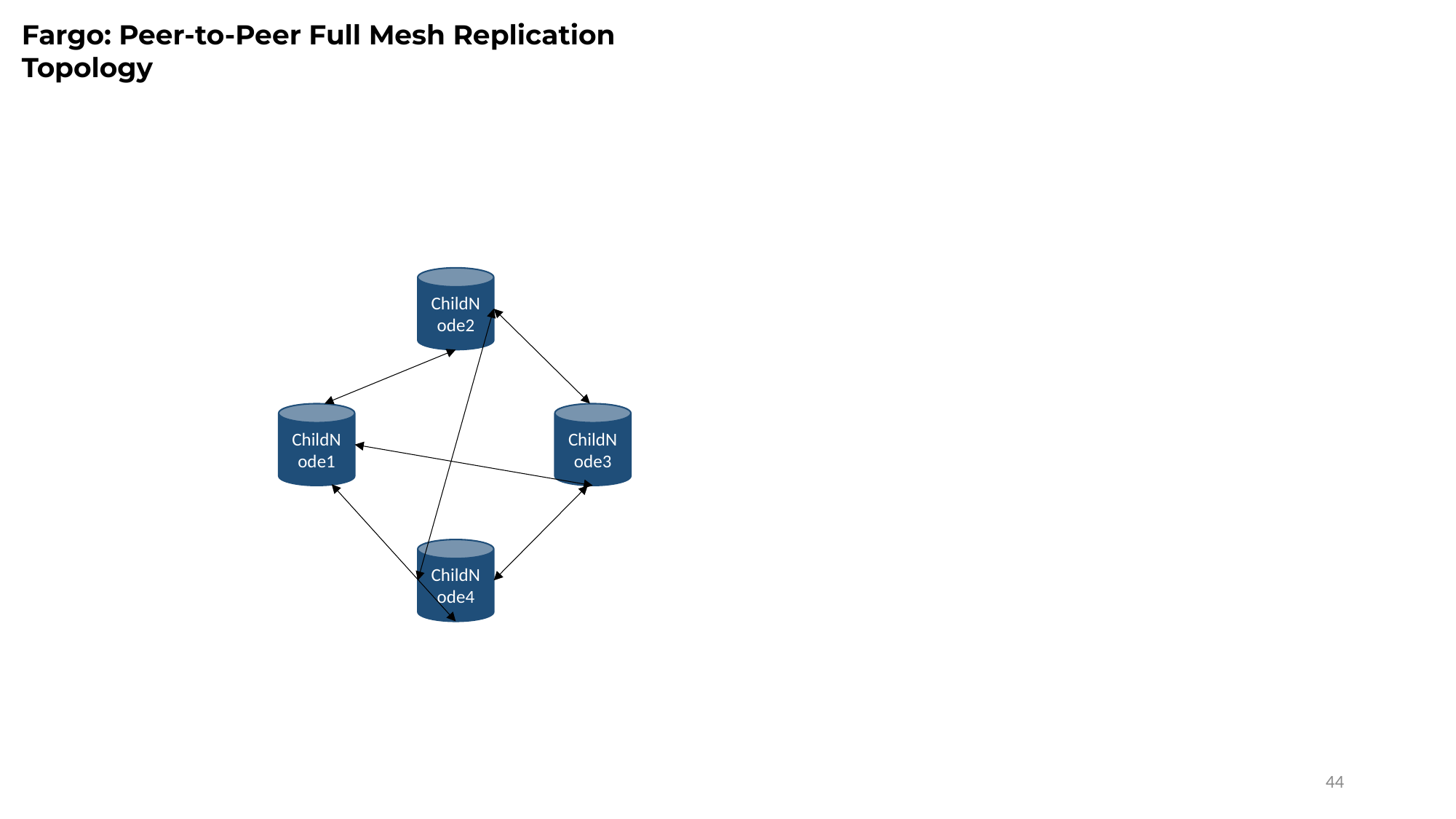

Fargo: Peer-to-Peer Full Mesh Replication Topology

ChildNode2
ChildNode1
ChildNode3
ChildNode4
44